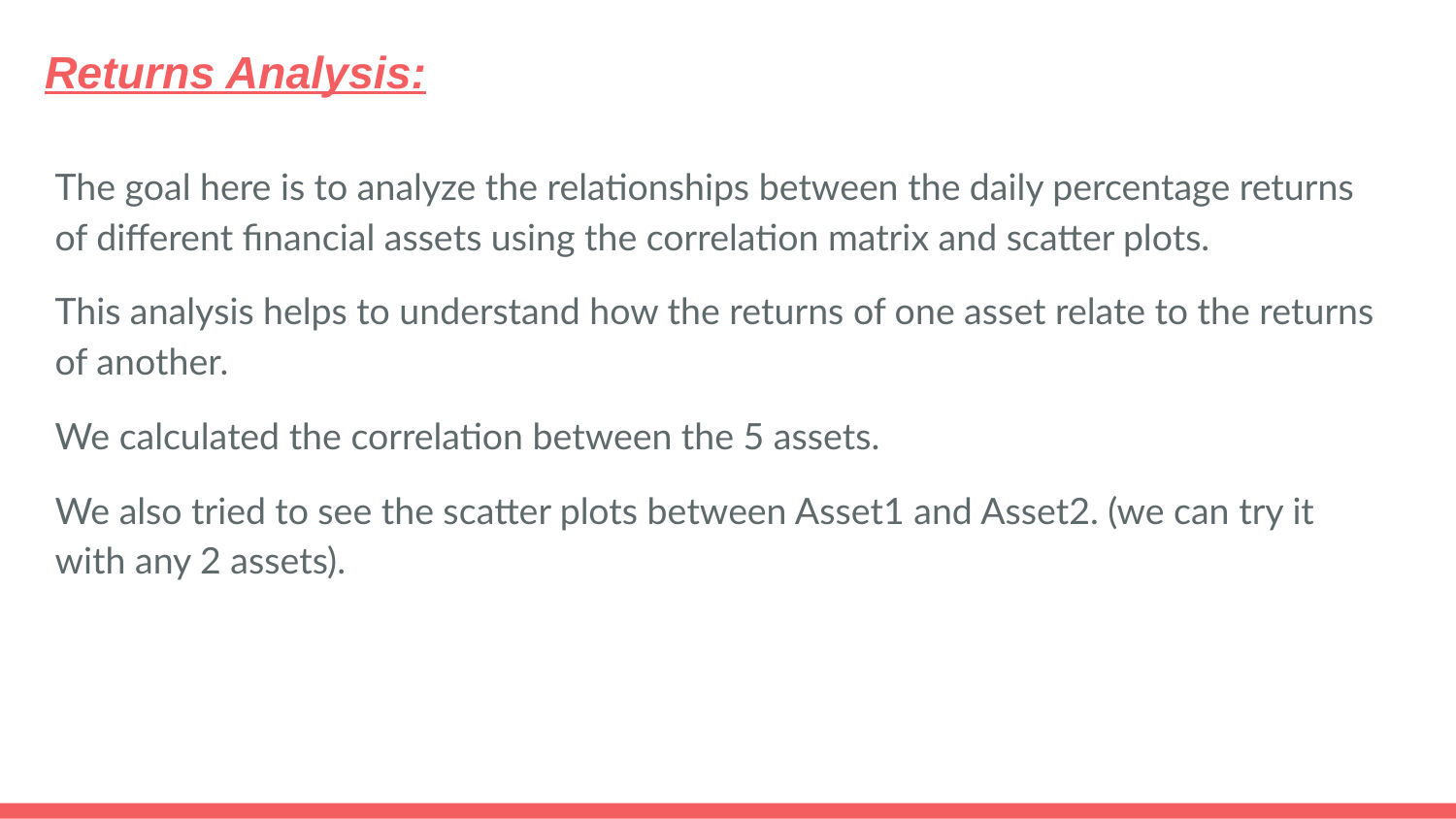

# Returns Analysis:
The goal here is to analyze the relationships between the daily percentage returns of different financial assets using the correlation matrix and scatter plots.
This analysis helps to understand how the returns of one asset relate to the returns of another.
We calculated the correlation between the 5 assets.
We also tried to see the scatter plots between Asset1 and Asset2. (we can try it with any 2 assets).